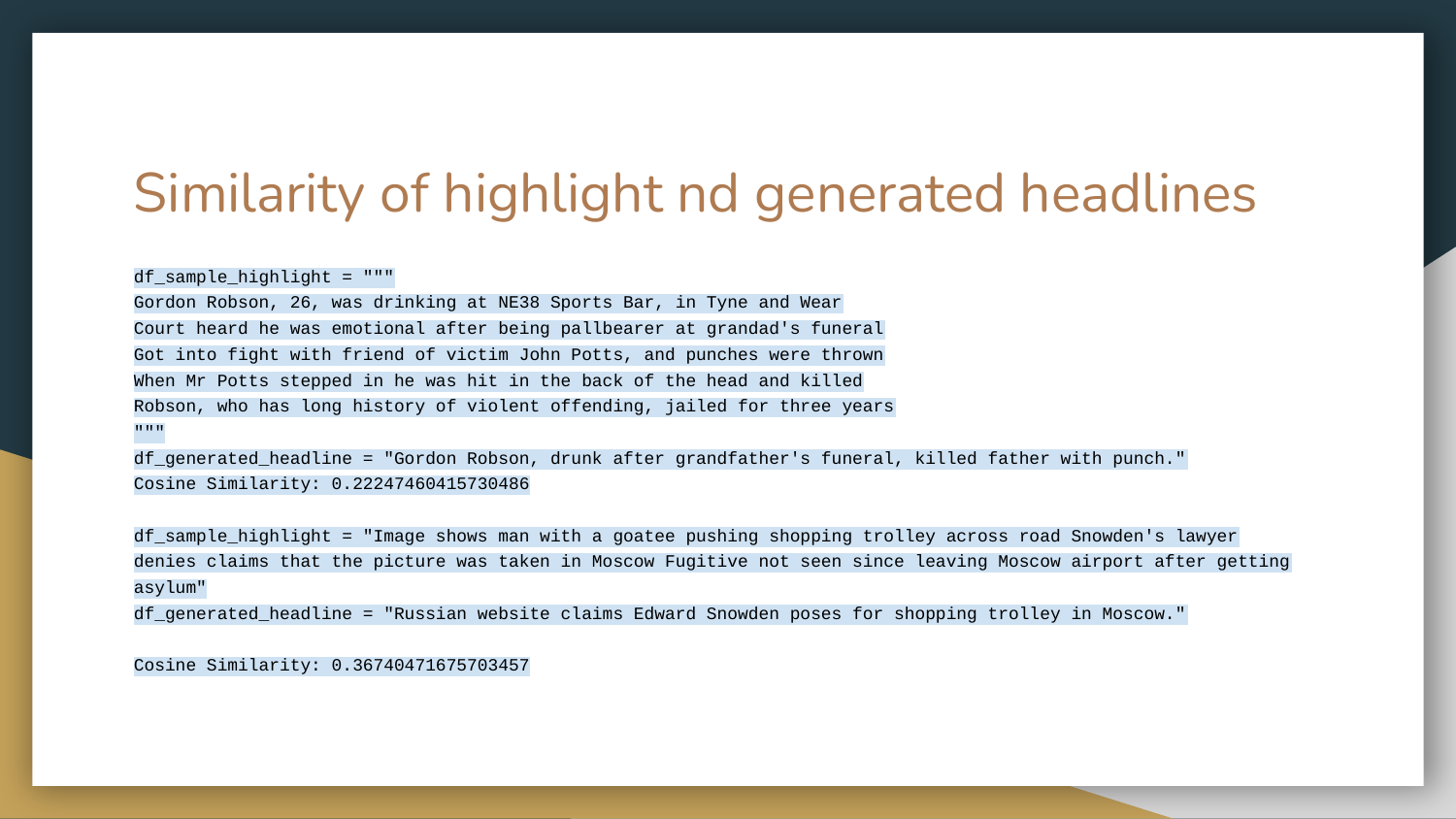

# Similarity of highlight nd generated headlines
df_sample_highlight = """
Gordon Robson, 26, was drinking at NE38 Sports Bar, in Tyne and Wear
Court heard he was emotional after being pallbearer at grandad's funeral
Got into fight with friend of victim John Potts, and punches were thrown
When Mr Potts stepped in he was hit in the back of the head and killed
Robson, who has long history of violent offending, jailed for three years
"""
df_generated_headline = "Gordon Robson, drunk after grandfather's funeral, killed father with punch."
Cosine Similarity: 0.22247460415730486

df_sample_highlight = "Image shows man with a goatee pushing shopping trolley across road Snowden's lawyer denies claims that the picture was taken in Moscow Fugitive not seen since leaving Moscow airport after getting asylum"
df_generated_headline = "Russian website claims Edward Snowden poses for shopping trolley in Moscow."

Cosine Similarity: 0.36740471675703457